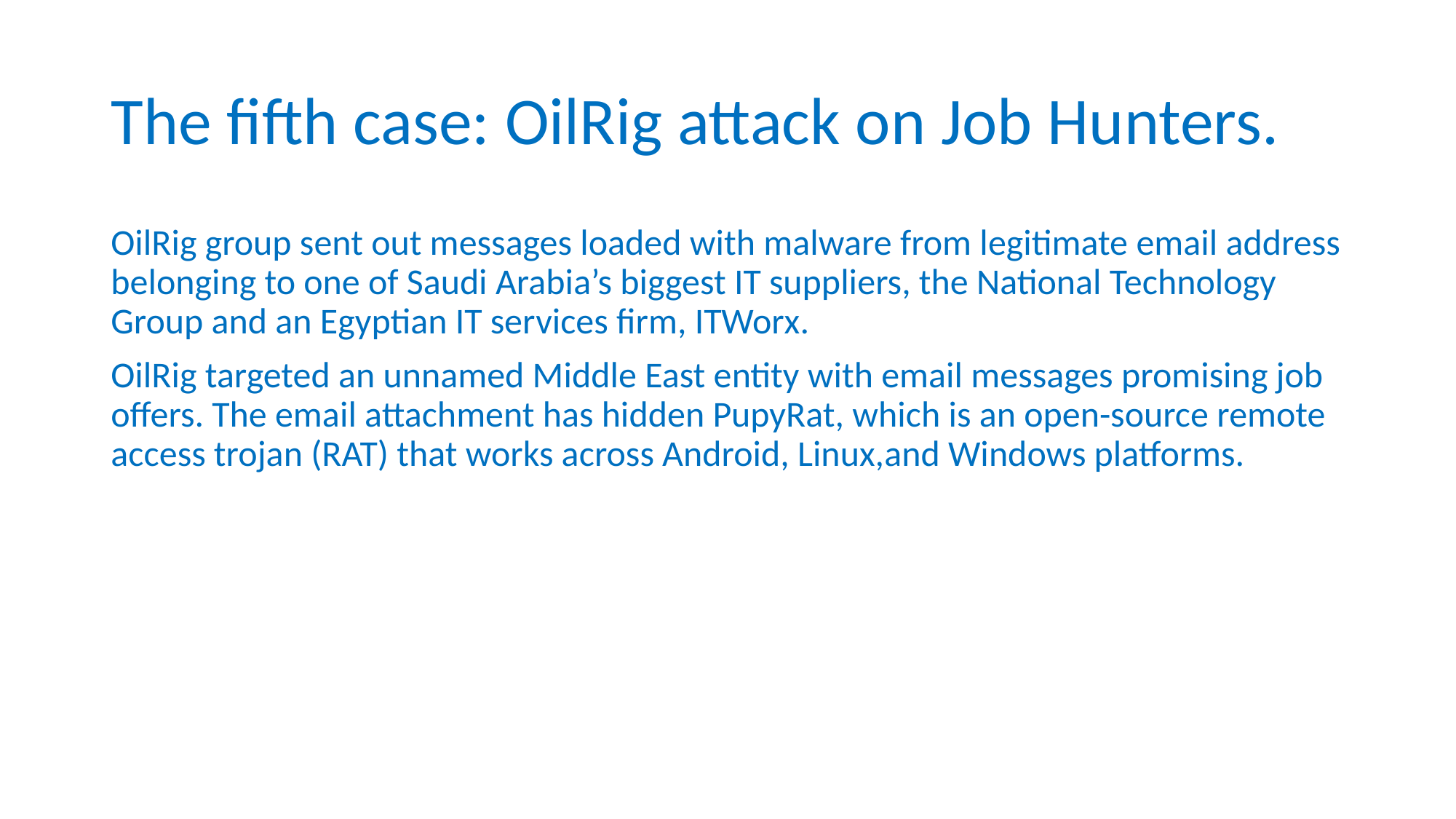

# The fifth case: OilRig attack on Job Hunters.
OilRig group sent out messages loaded with malware from legitimate email address belonging to one of Saudi Arabia’s biggest IT suppliers, the National Technology Group and an Egyptian IT services firm, ITWorx.
OilRig targeted an unnamed Middle East entity with email messages promising job offers. The email attachment has hidden PupyRat, which is an open-source remote access trojan (RAT) that works across Android, Linux,and Windows platforms.